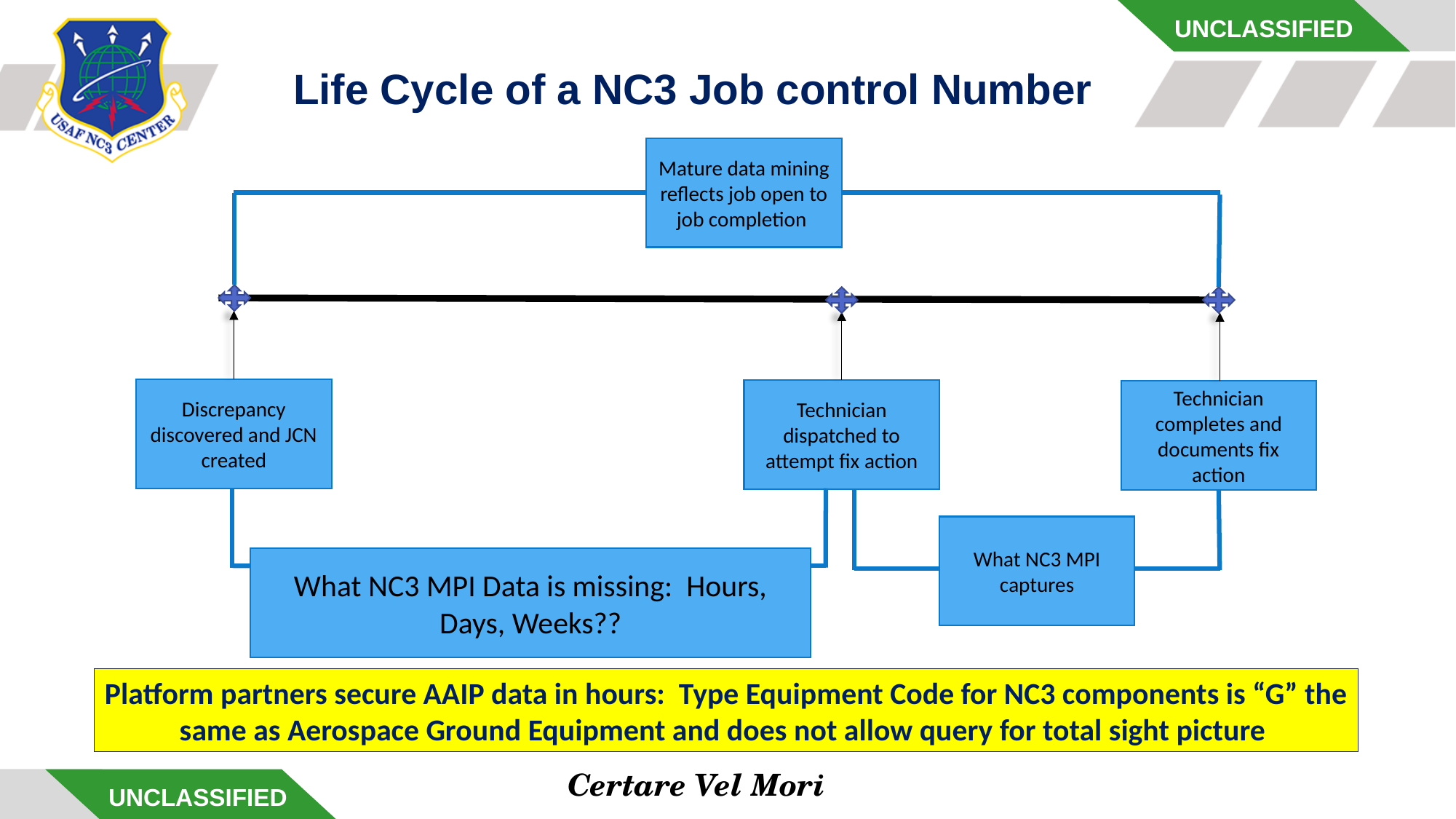

UNCLASSIFIED
# Life Cycle of a NC3 Job control Number
Mature data mining reflects job open to job completion

Discrepancy discovered and JCN created
Technician dispatched to attempt fix action
Technician completes and documents fix action
What NC3 MPI captures
What NC3 MPI Data is missing:  Hours, Days, Weeks??
Platform partners secure AAIP data in hours:  Type Equipment Code for NC3 components is “G” the same as Aerospace Ground Equipment and does not allow query for total sight picture
UNCLASSIFIED